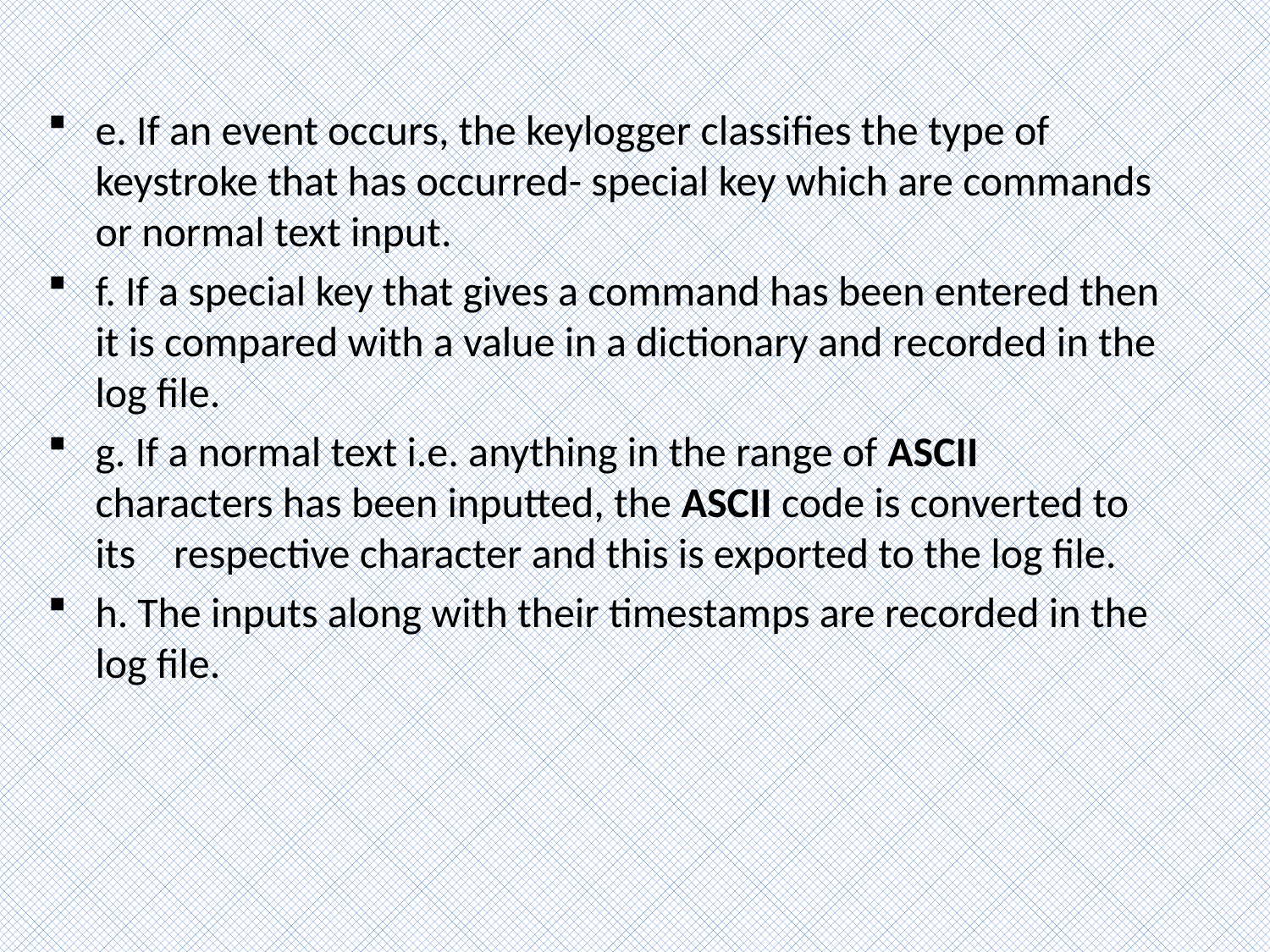

e. If an event occurs, the keylogger classifies the type of keystroke that has occurred- special key which are commands or normal text input.
f. If a special key that gives a command has been entered then it is compared with a value in a dictionary and recorded in the log file.
g. If a normal text i.e. anything in the range of ASCII characters has been inputted, the ASCII code is converted to its    respective character and this is exported to the log file.
h. The inputs along with their timestamps are recorded in the log file.